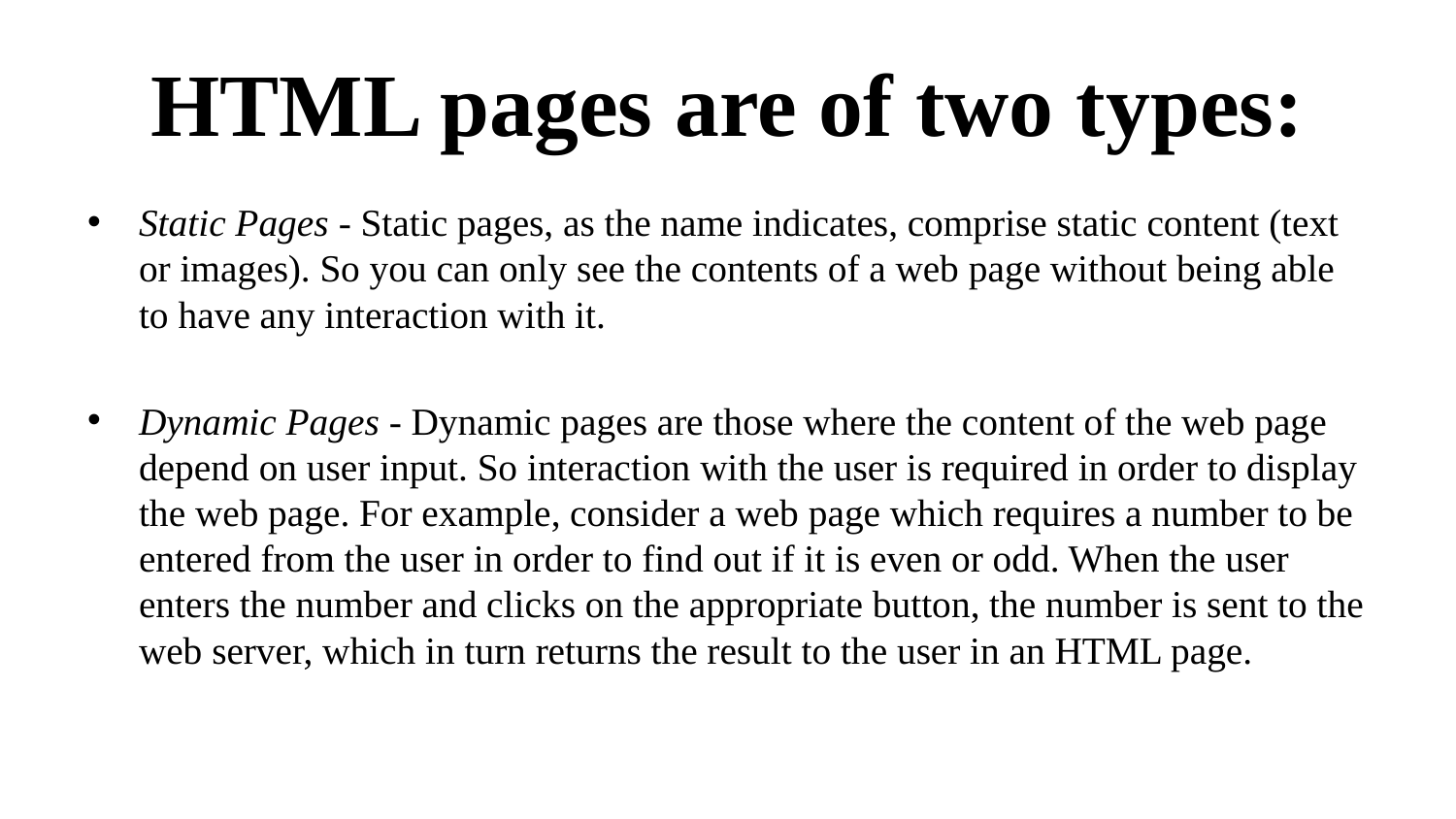

# HTML pages are of two types:
Static Pages - Static pages, as the name indicates, comprise static content (text or images). So you can only see the contents of a web page without being able to have any interaction with it.

Dynamic Pages - Dynamic pages are those where the content of the web page depend on user input. So interaction with the user is required in order to display the web page. For example, consider a web page which requires a number to be entered from the user in order to find out if it is even or odd. When the user enters the number and clicks on the appropriate button, the number is sent to the web server, which in turn returns the result to the user in an HTML page.